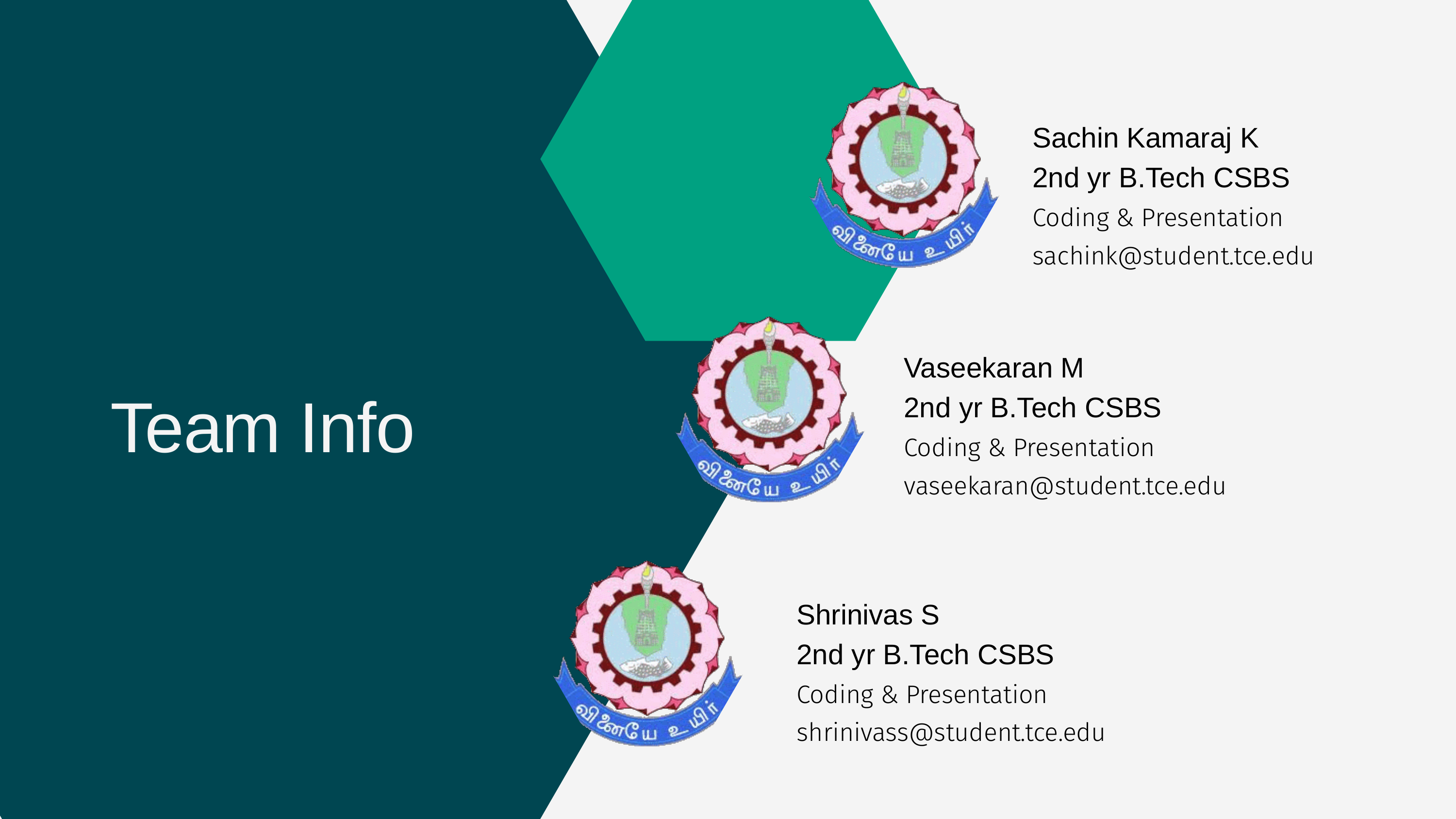

Sachin Kamaraj K
2nd yr B.Tech CSBS
Coding & Presentation
sachink@student.tce.edu

Vaseekaran M
2nd yr B.Tech CSBS
Coding & Presentation
vaseekaran@student.tce.edu
Team Info

Shrinivas S
2nd yr B.Tech CSBS
Coding & Presentation
shrinivass@student.tce.edu